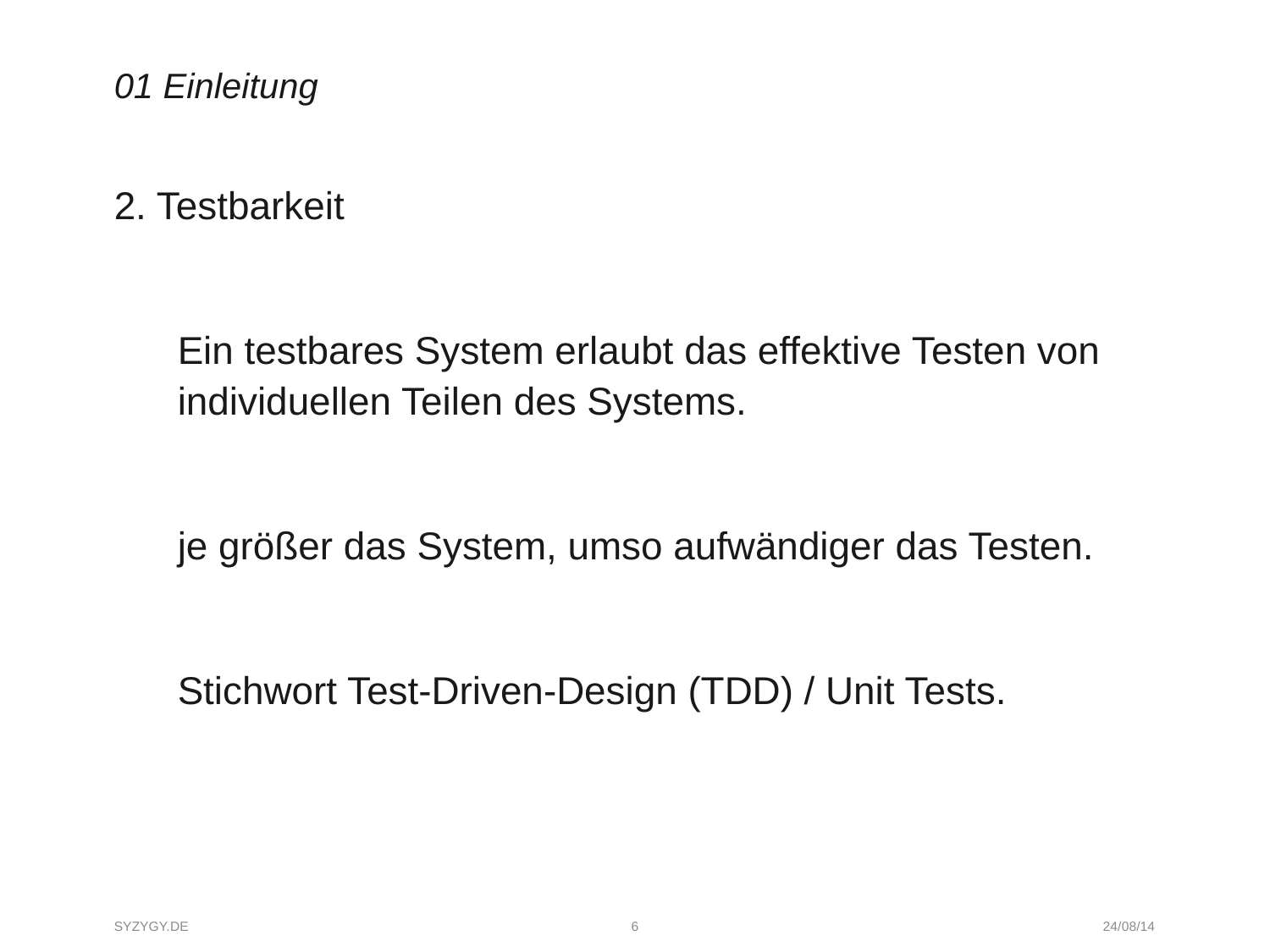

# 01 Einleitung
2. Testbarkeit

	Ein testbares System erlaubt das effektive Testen von individuellen Teilen des Systems.

	je größer das System, umso aufwändiger das Testen.

	Stichwort Test-Driven-Design (TDD) / Unit Tests.

SYZYGY.DE
6
24/08/14